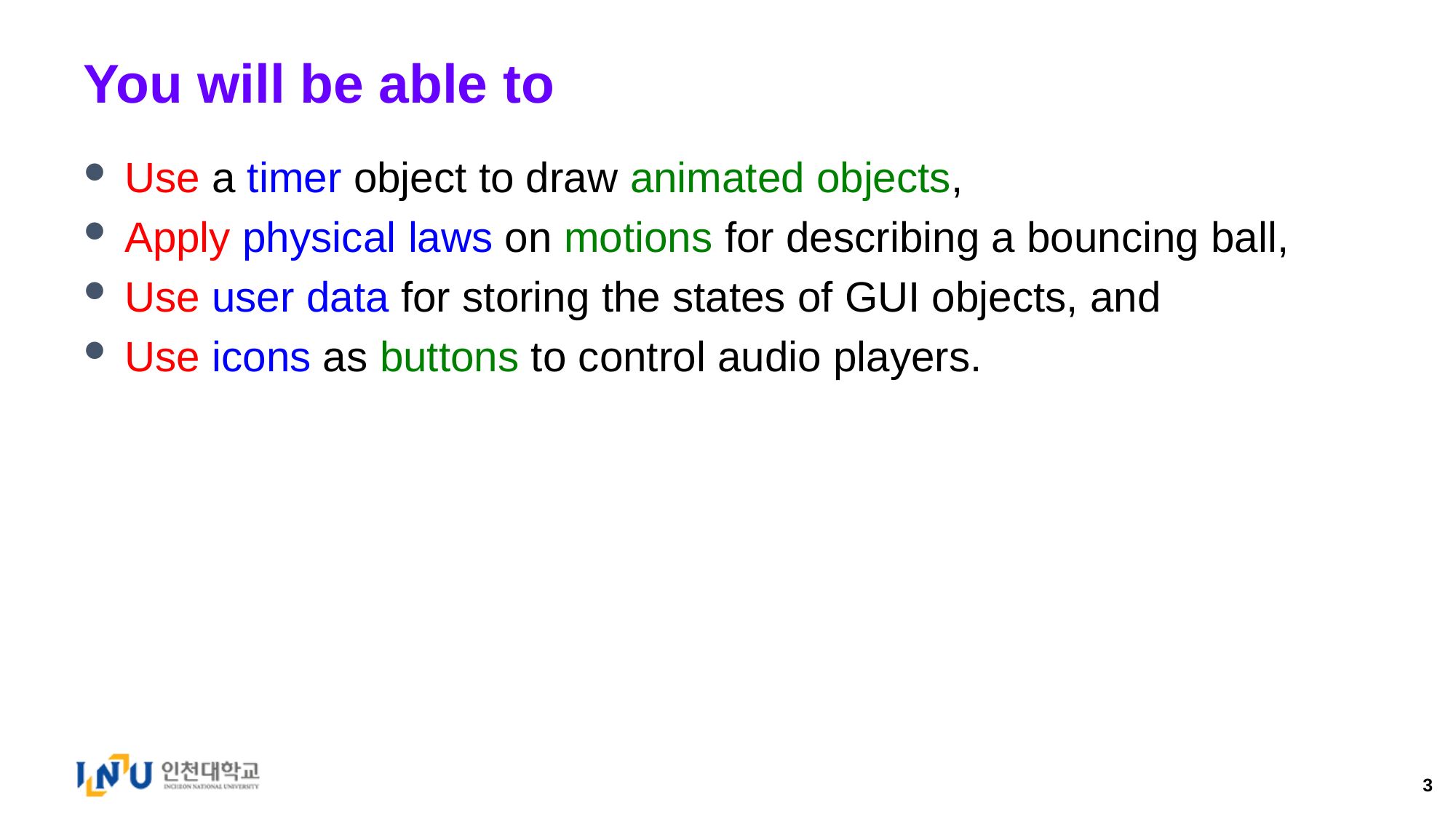

# You will be able to
Use a timer object to draw animated objects,
Apply physical laws on motions for describing a bouncing ball,
Use user data for storing the states of GUI objects, and
Use icons as buttons to control audio players.
3